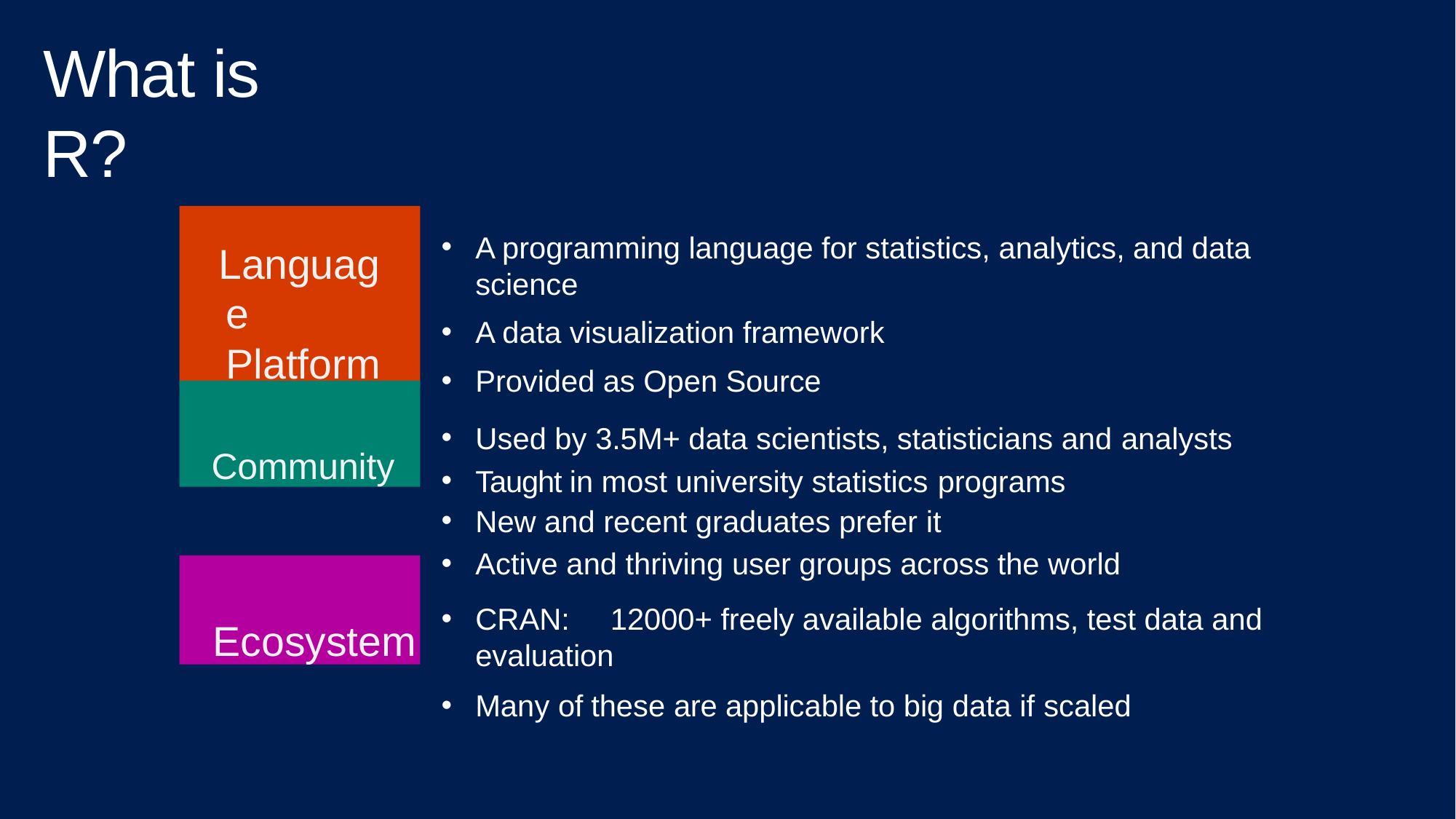

# What is R?
Language  Platform
A programming language for statistics, analytics, and data science
A data visualization framework
Provided as Open Source
Used by 3.5M+ data scientists, statisticians and analysts
Taught in most university statistics programs
New and recent graduates prefer it
Active and thriving user groups across the world

Community

Ecosystem
CRAN:	12000+ freely available algorithms, test data and evaluation
Many of these are applicable to big data if scaled